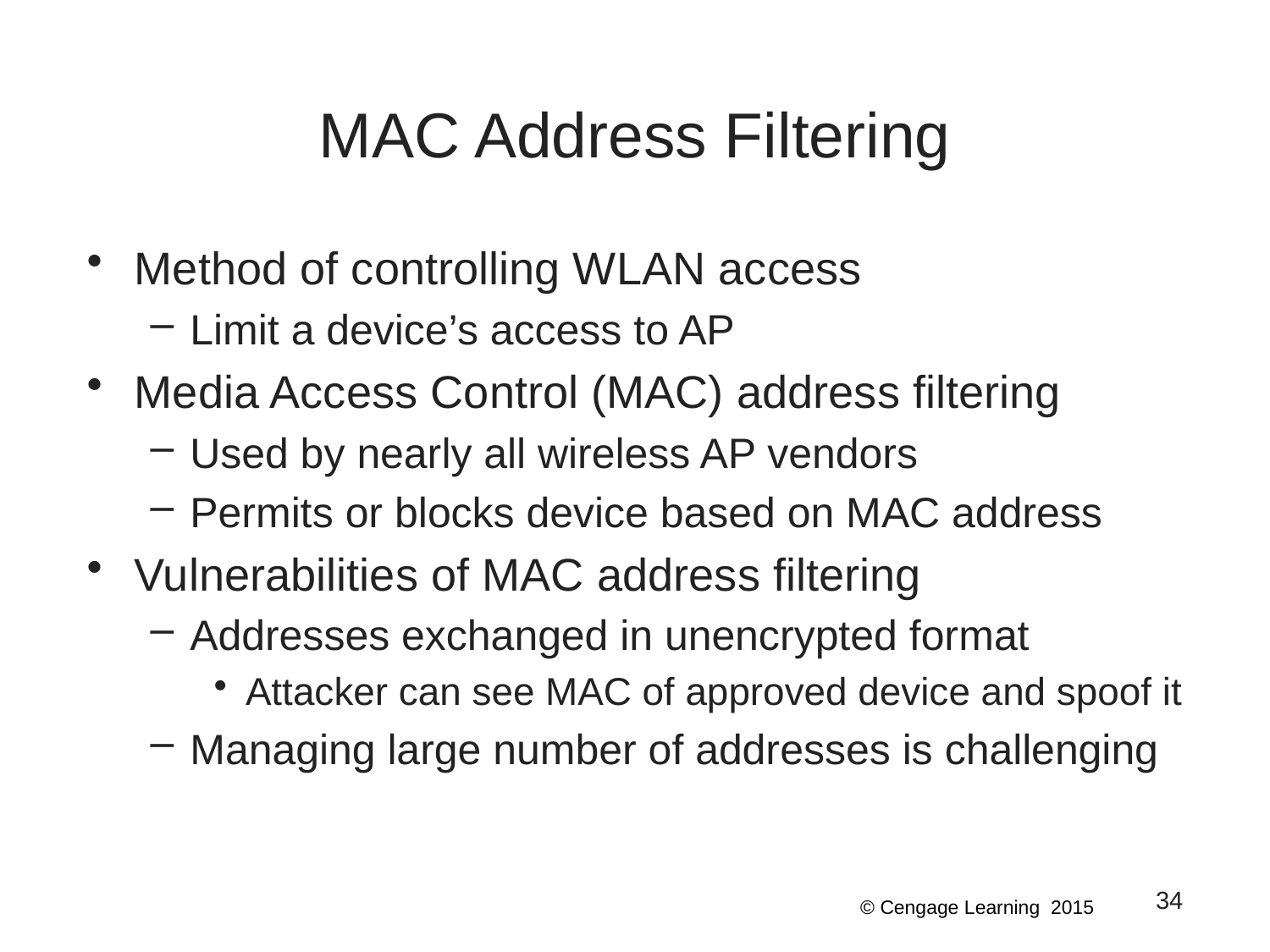

# MAC Address Filtering
Method of controlling WLAN access
Limit a device’s access to AP
Media Access Control (MAC) address filtering
Used by nearly all wireless AP vendors
Permits or blocks device based on MAC address
Vulnerabilities of MAC address filtering
Addresses exchanged in unencrypted format
Attacker can see MAC of approved device and spoof it
Managing large number of addresses is challenging
34